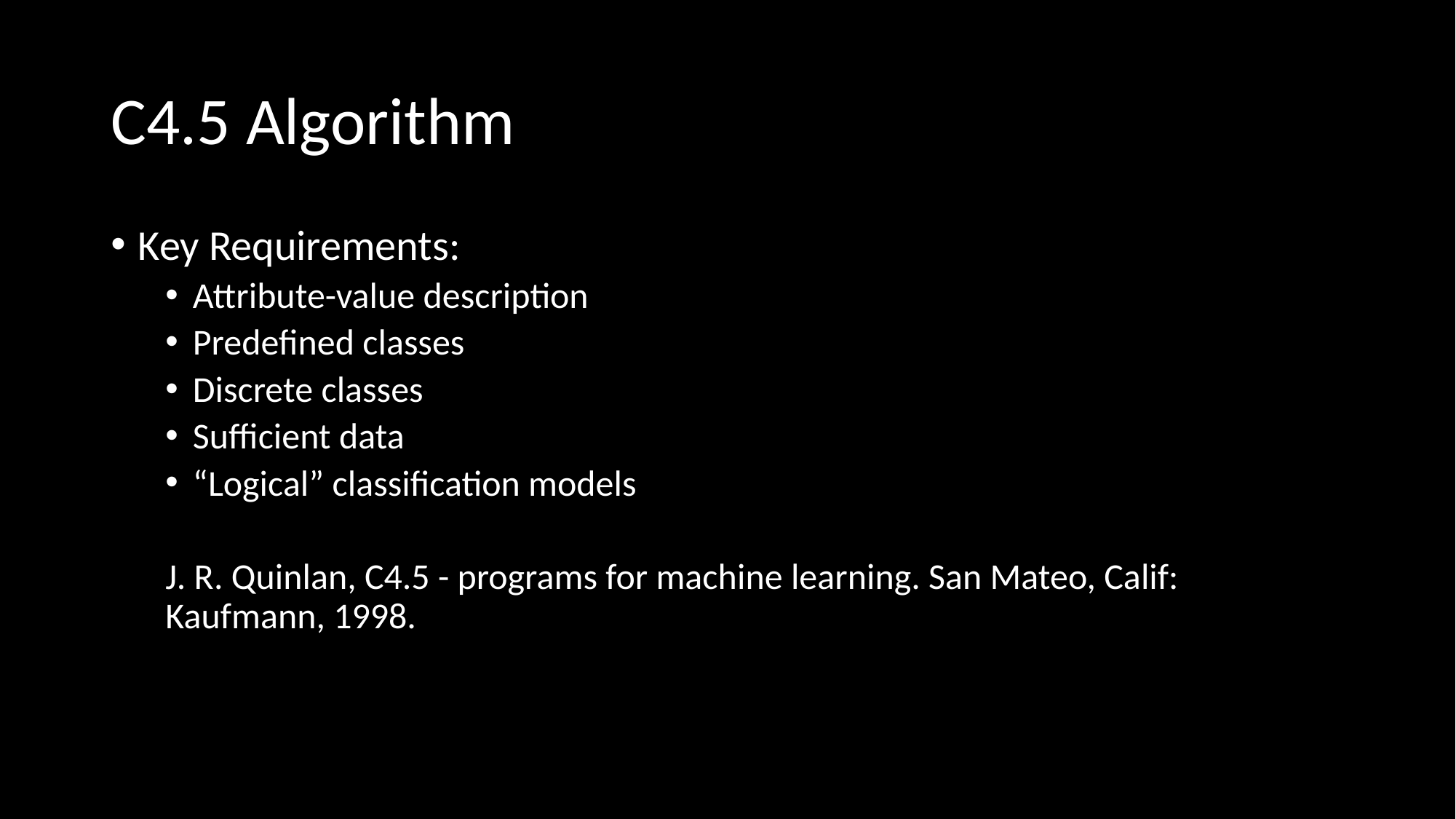

# C4.5 Algorithm
Key Requirements:
Attribute-value description
Predefined classes
Discrete classes
Sufficient data
“Logical” classification models

J. R. Quinlan, C4.5 - programs for machine learning. San Mateo, Calif: 	Kaufmann, 1998.